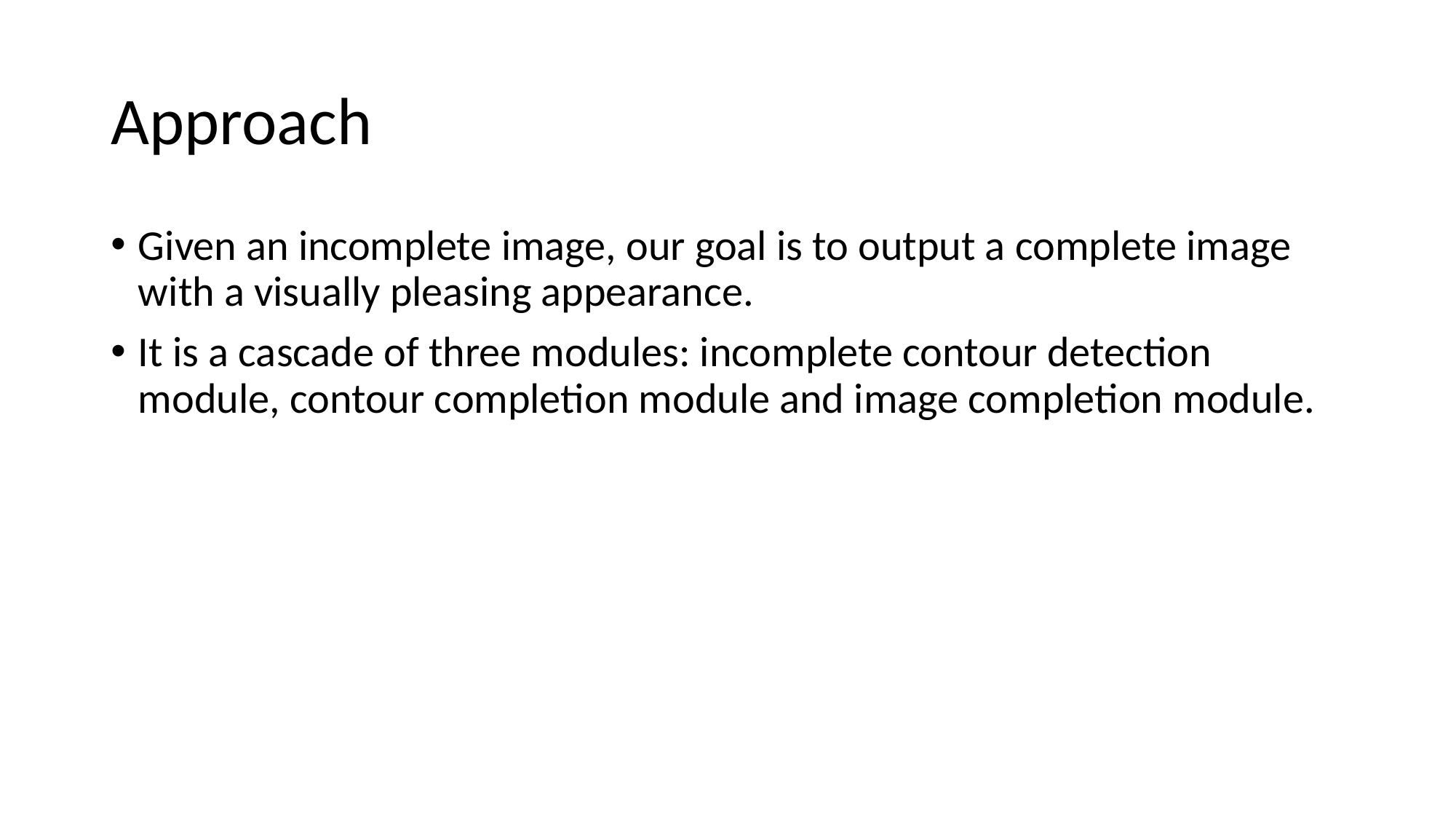

# Approach
Given an incomplete image, our goal is to output a complete image with a visually pleasing appearance.
It is a cascade of three modules: incomplete contour detection module, contour completion module and image completion module.